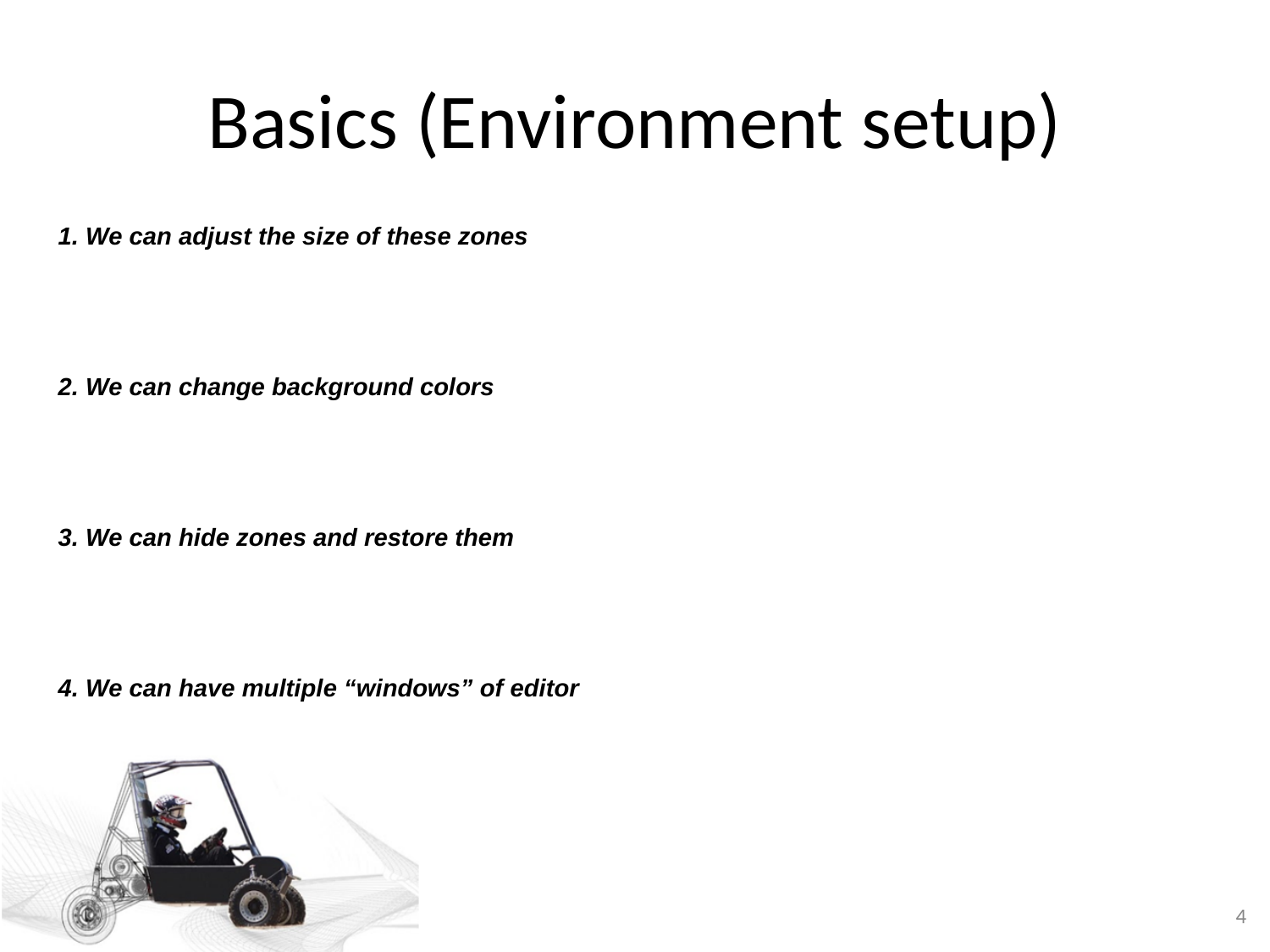

# Basics (Environment setup)
1. We can adjust the size of these zones
2. We can change background colors
3. We can hide zones and restore them
4. We can have multiple “windows” of editor
4